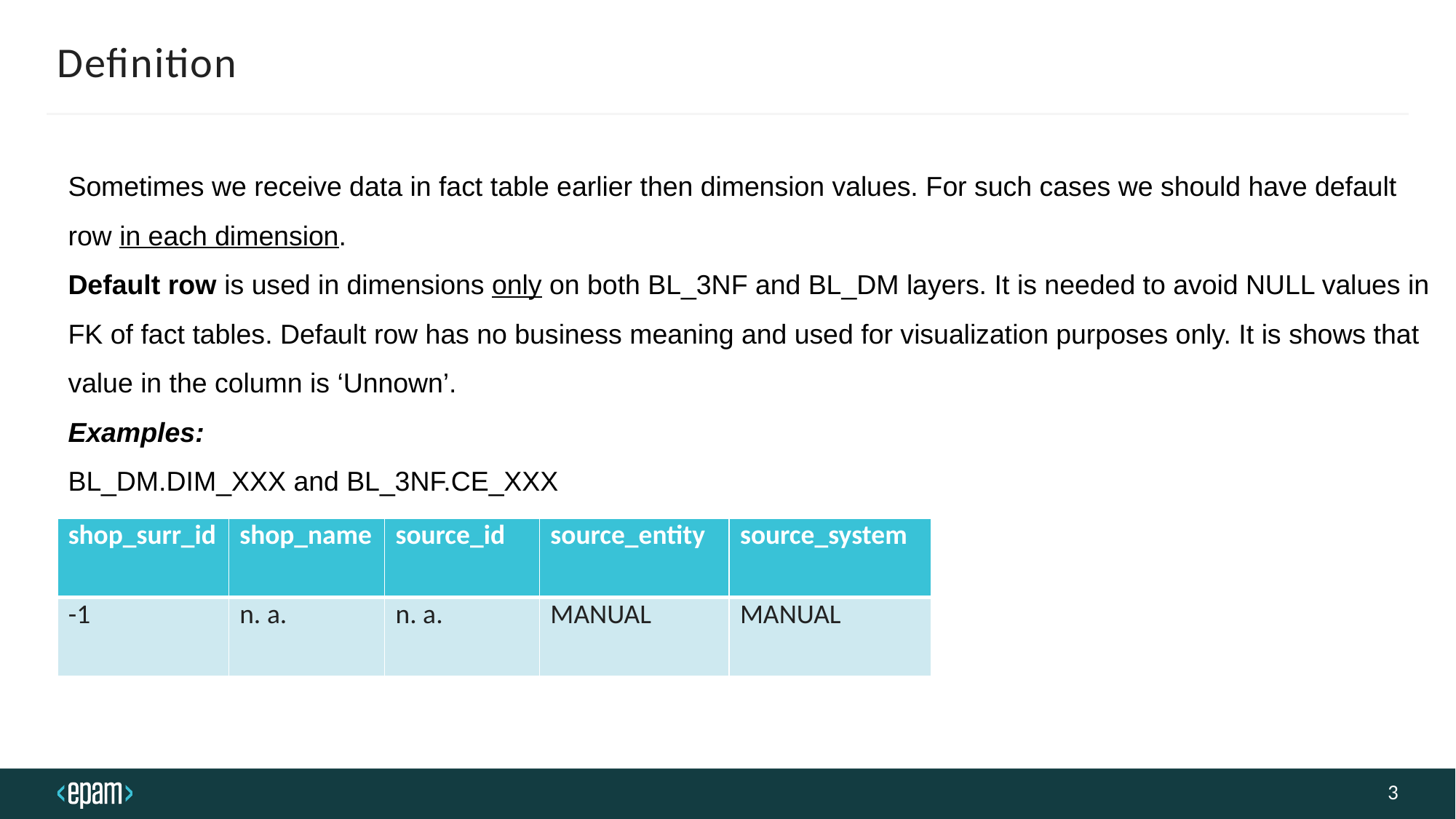

# Definition
Sometimes we receive data in fact table earlier then dimension values. For such cases we should have default row in each dimension.
Default row is used in dimensions only on both BL_3NF and BL_DM layers. It is needed to avoid NULL values in FK of fact tables. Default row has no business meaning and used for visualization purposes only. It is shows that value in the column is ‘Unnown’.
Examples:
BL_DM.DIM_XXX and BL_3NF.CE_XXX

| shop\_surr\_id | shop\_name | source\_id | source\_entity | source\_system |
| --- | --- | --- | --- | --- |
| -1 | n. a. | n. a. | MANUAL | MANUAL |
3